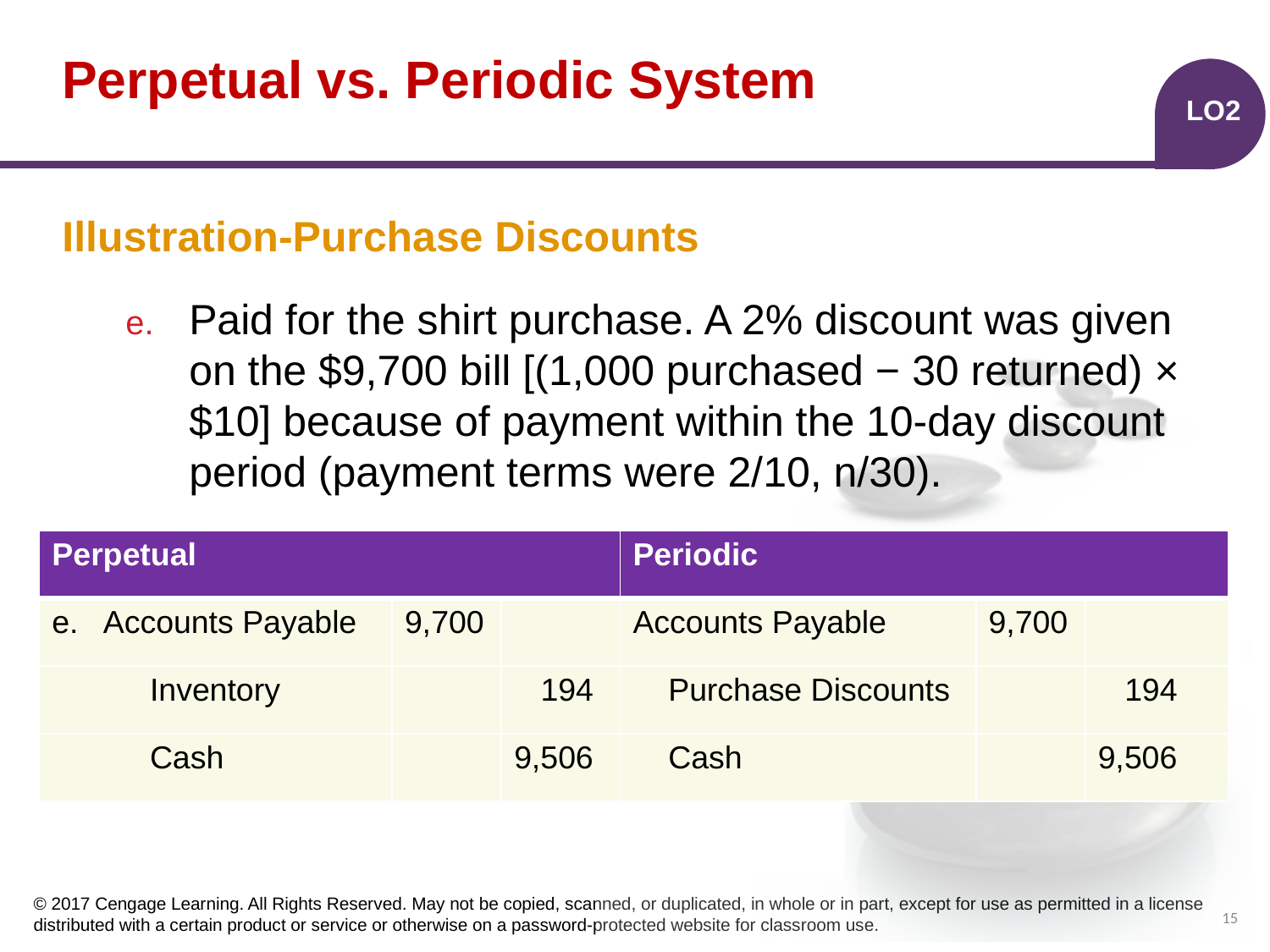

# Perpetual vs. Periodic System
LO2
Illustration-Purchase Discounts
Paid for the shirt purchase. A 2% discount was given on the $9,700 bill [(1,000 purchased − 30 returned) × $10] because of payment within the 10-day discount period (payment terms were 2/10, n/30).
| Perpetual |  |  | Periodic |  |  |
| --- | --- | --- | --- | --- | --- |
| e. Accounts Payable | 9,700 |  | Accounts Payable | 9,700 |  |
| Inventory |  | 194 | Purchase Discounts |  | 194 |
| Cash |  | 9,506 | Cash |  | 9,506 |

15